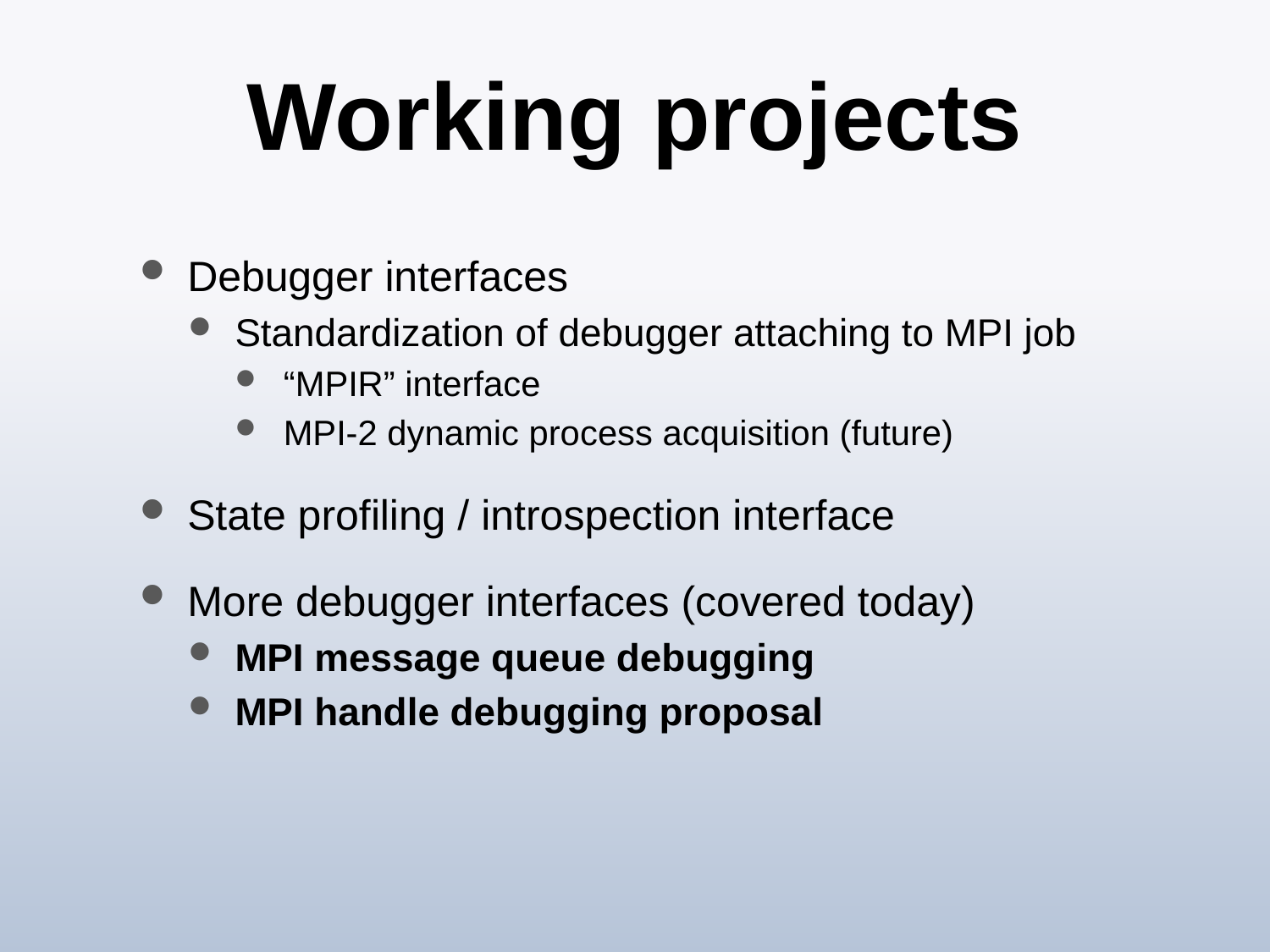

# Working projects
Debugger interfaces
Standardization of debugger attaching to MPI job
“MPIR” interface
MPI-2 dynamic process acquisition (future)
State profiling / introspection interface
More debugger interfaces (covered today)
MPI message queue debugging
MPI handle debugging proposal